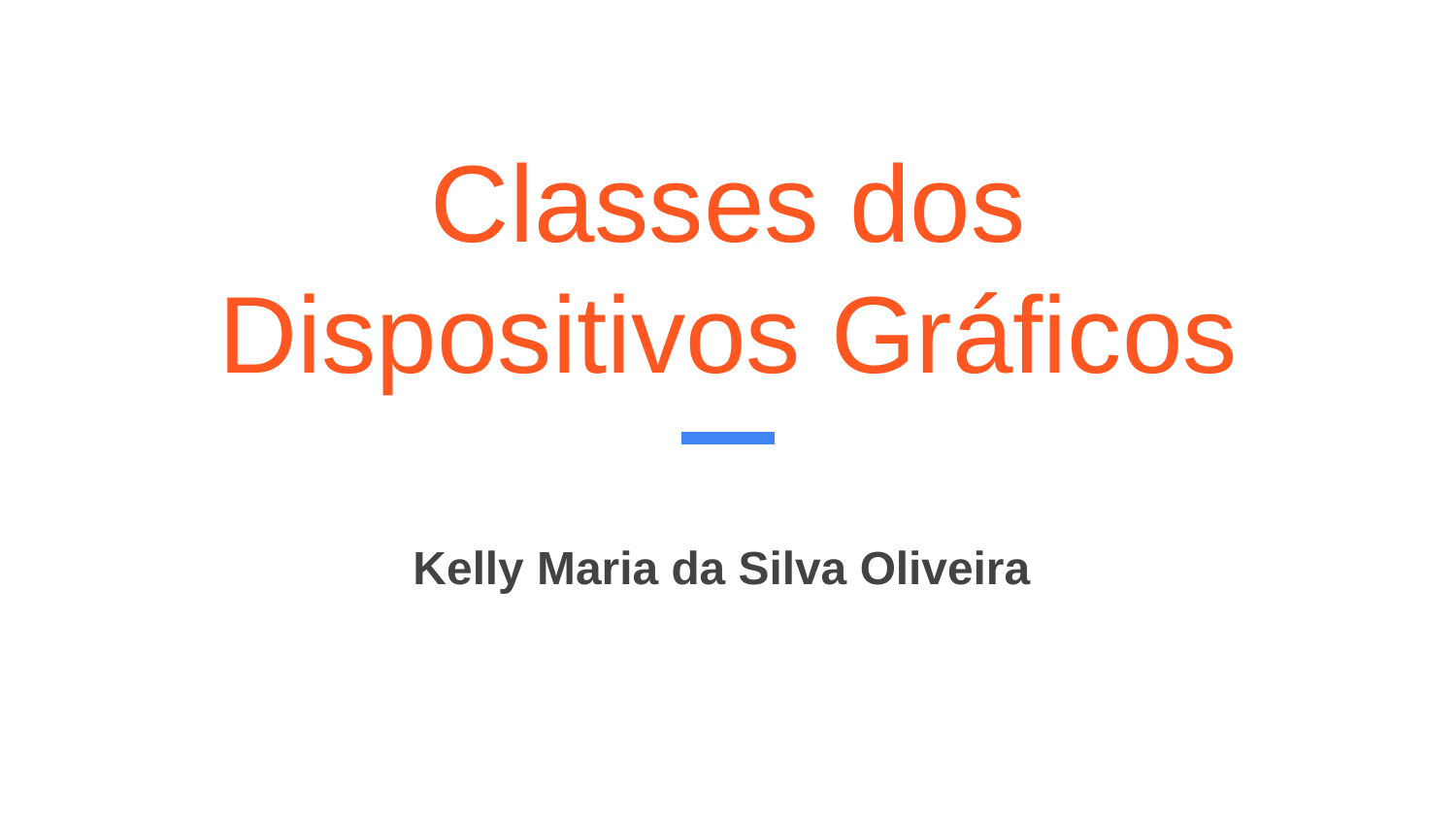

# Classes dos Dispositivos Gráficos
Kelly Maria da Silva Oliveira